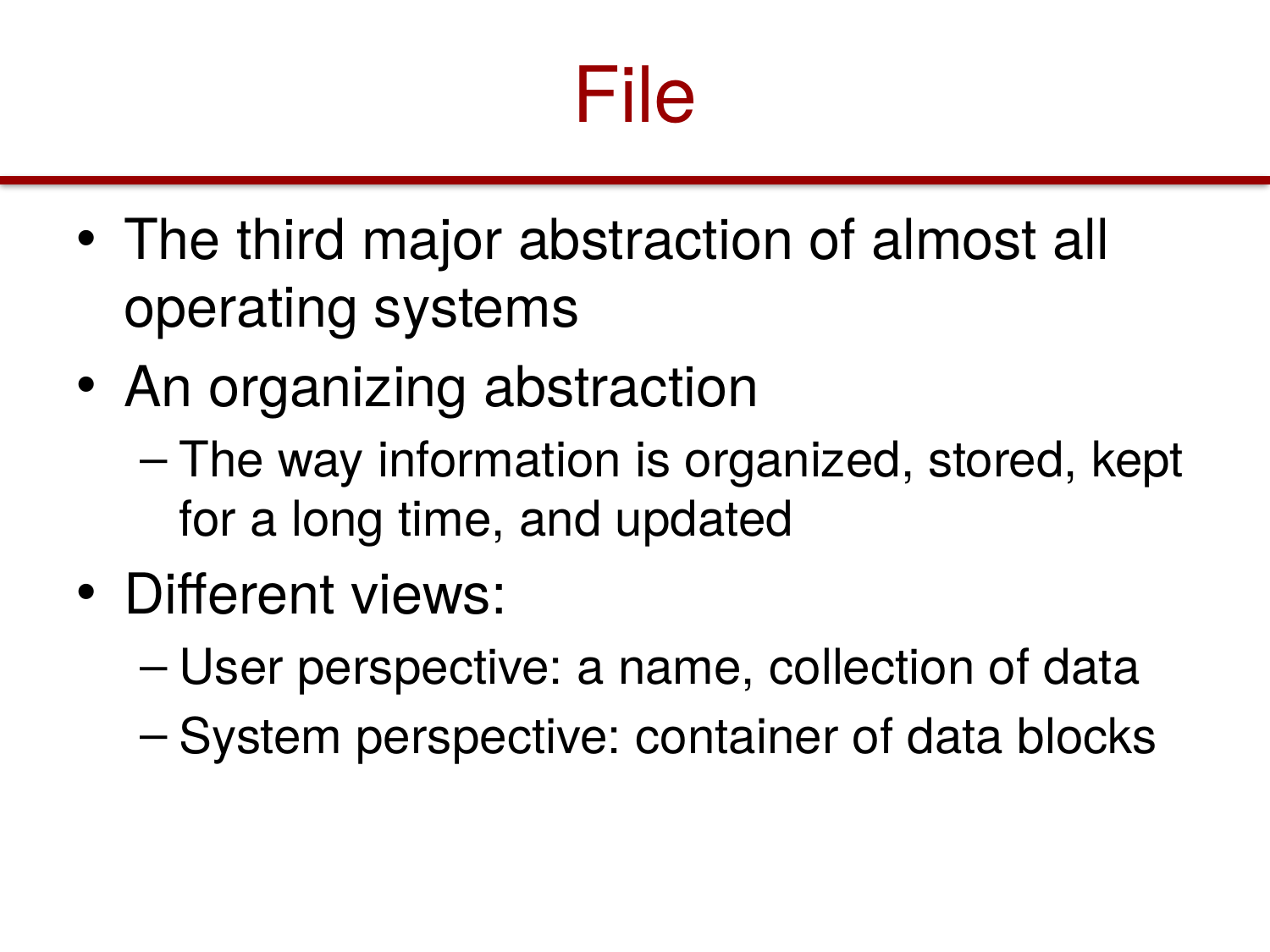

# File
The third major abstraction of almost all operating systems
An organizing abstraction
The way information is organized, stored, kept for a long time, and updated
Different views:
User perspective: a name, collection of data
System perspective: container of data blocks